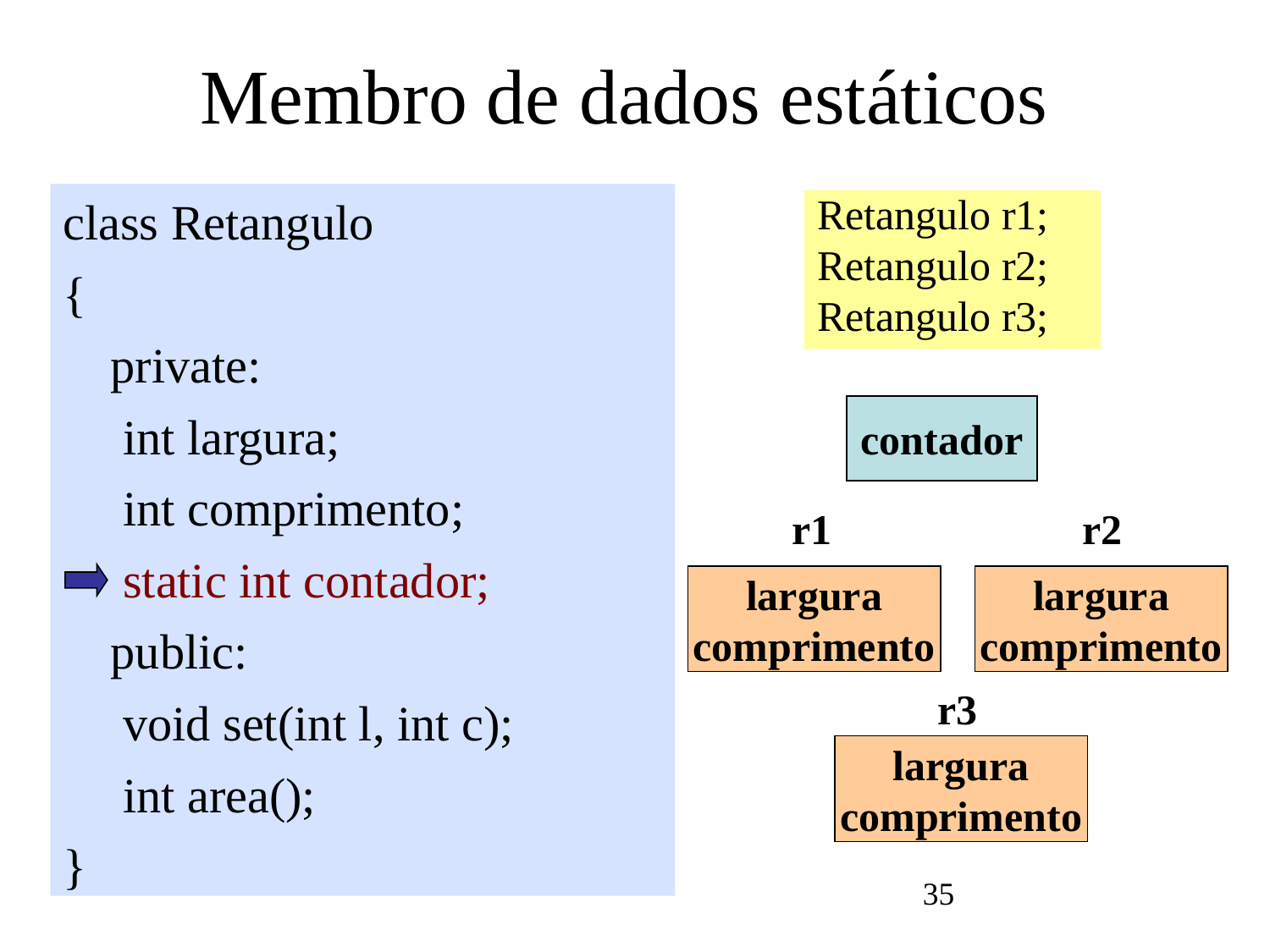

# Membro de dados estáticos
class Retangulo
{
	private:
	 int largura;
	 int comprimento;
	 static int contador;
	public:
	 void set(int l, int c);
	 int area();
}
Retangulo r1;
Retangulo r2;
Retangulo r3;

contador
r1
r2

largura
comprimento
largura
comprimento
r3
largura
comprimento
35